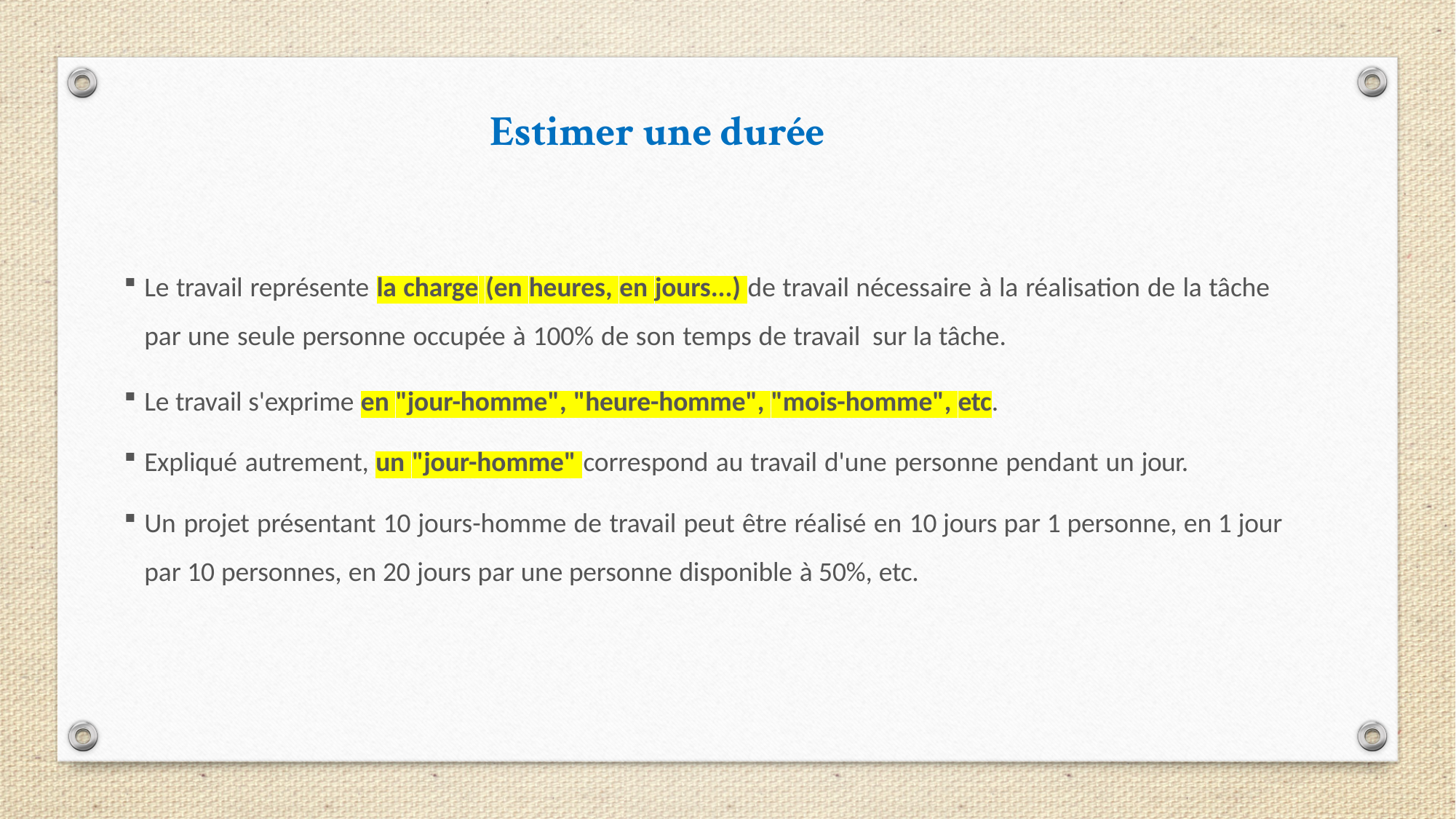

Estimer une durée

Le travail représente la charge (en heures, en jours...) de travail nécessaire à la réalisation de la tâche par une seule personne occupée à 100% de son temps de travail  sur la tâche.
Le travail s'exprime en "jour-homme", "heure-homme", "mois-homme", etc.
Expliqué autrement, un "jour-homme" correspond au travail d'une personne pendant un jour.
Un projet présentant 10 jours-homme de travail peut être réalisé en 10 jours par 1 personne, en 1 jour par 10 personnes, en 20 jours par une personne disponible à 50%, etc.